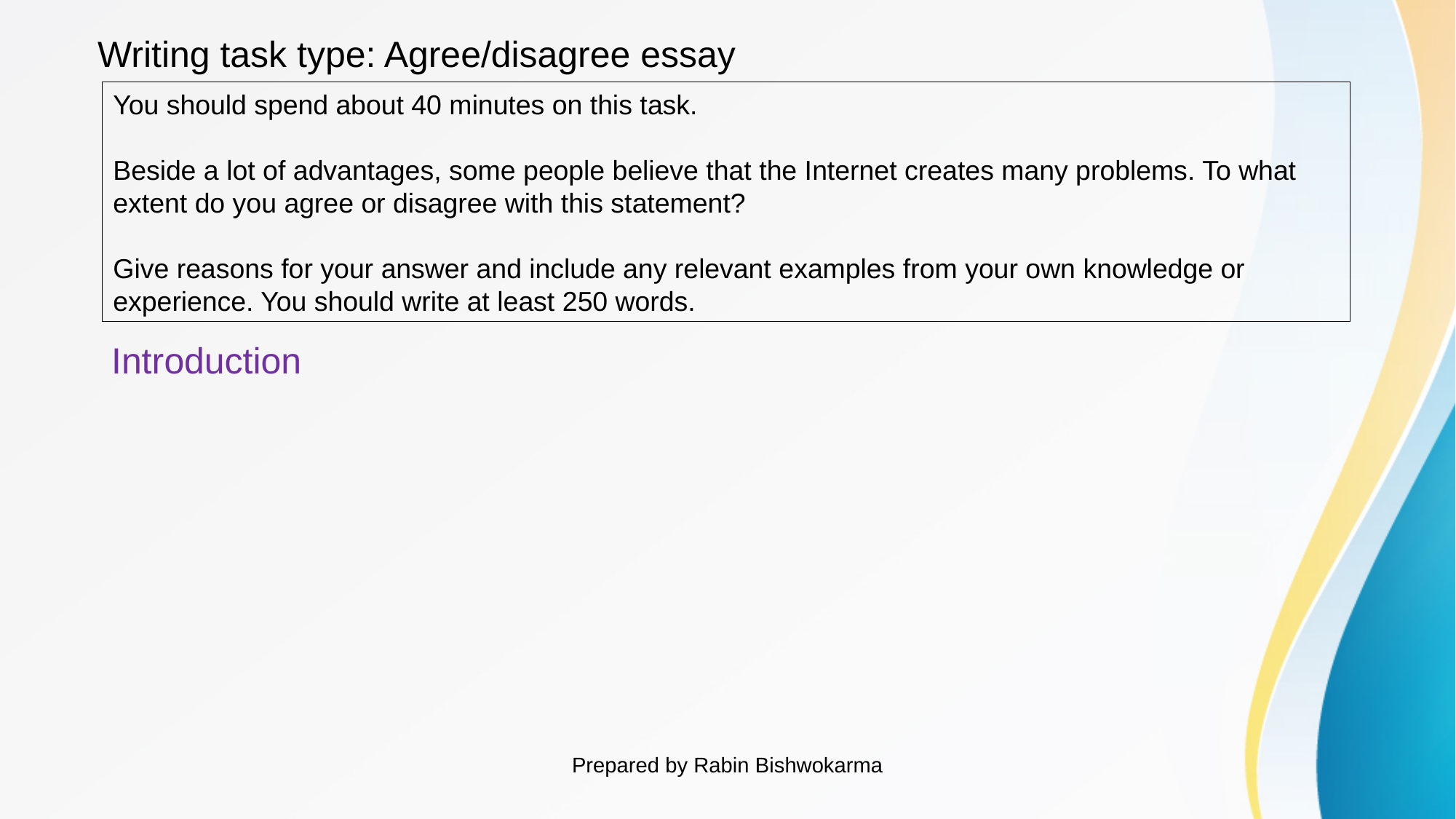

Writing task type: Agree/disagree essay
You should spend about 40 minutes on this task.

Beside a lot of advantages, some people believe that the Internet creates many problems. To what extent do you agree or disagree with this statement?

Give reasons for your answer and include any relevant examples from your own knowledge or experience. You should write at least 250 words.
Introduction

Prepared by Rabin Bishwokarma
27